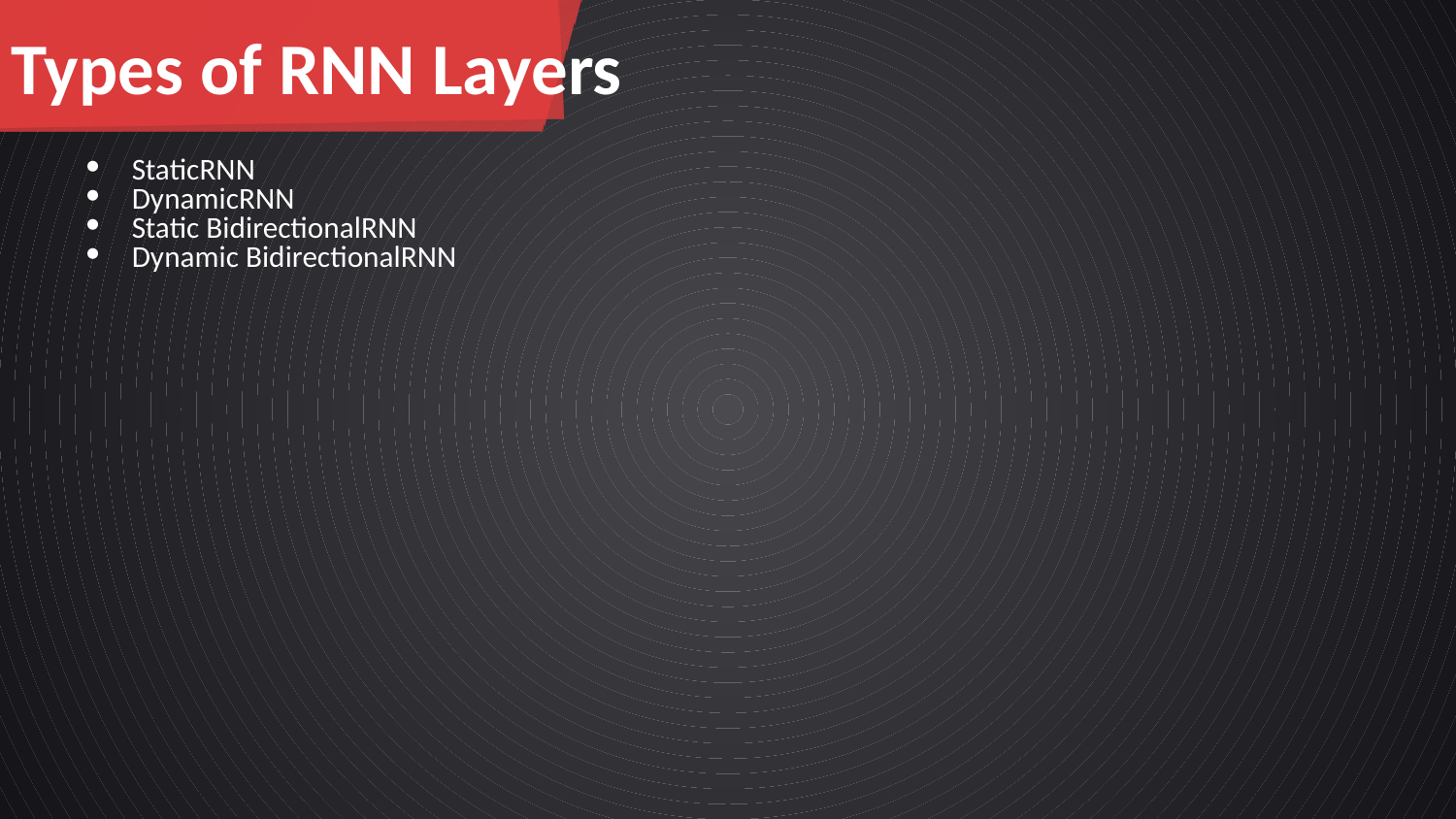

Types of RNN Layers
StaticRNN
DynamicRNN
Static BidirectionalRNN
Dynamic BidirectionalRNN